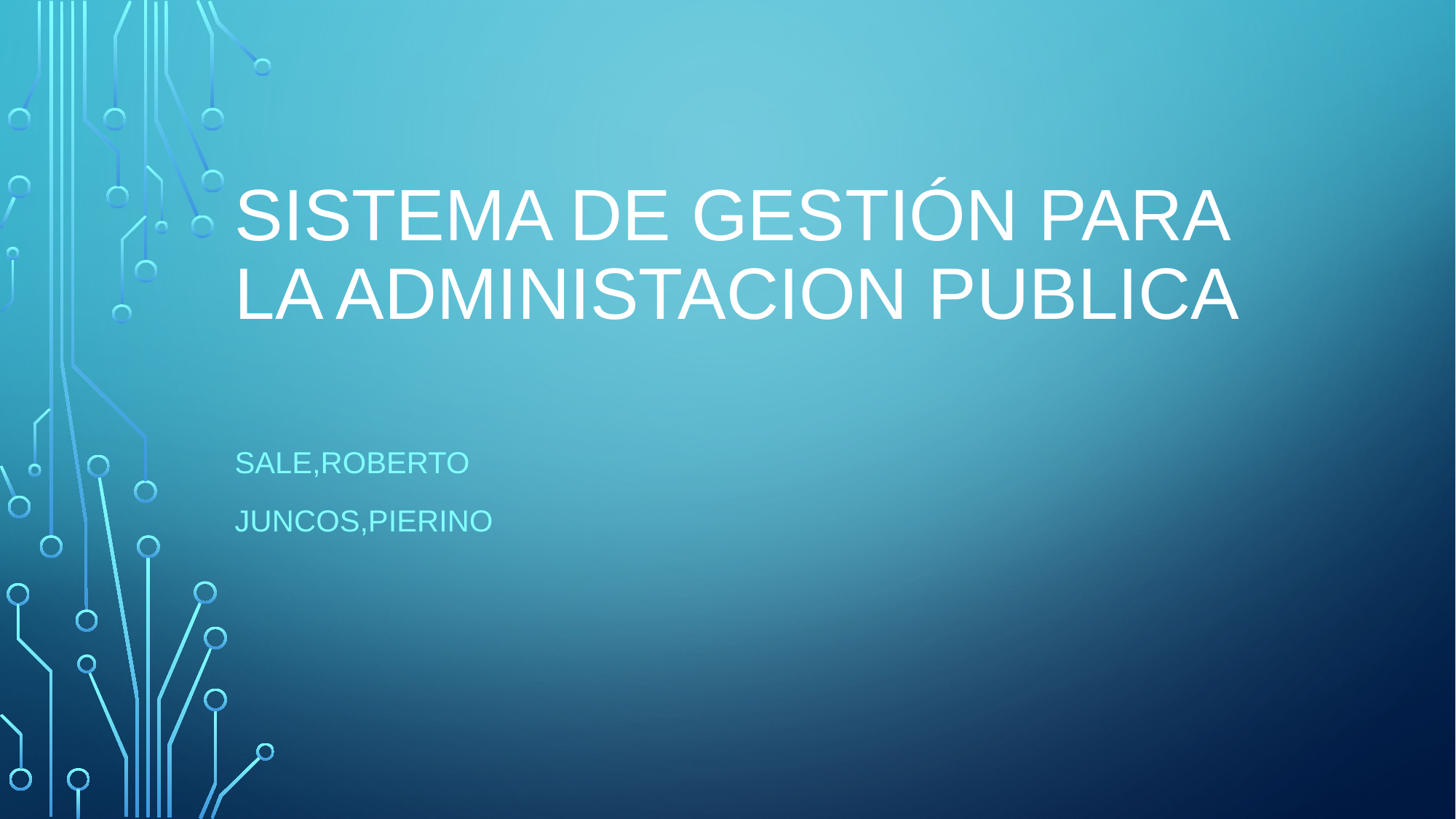

# Sistema de gestión para la administacion publica
Sale,Roberto
Juncos,pierino